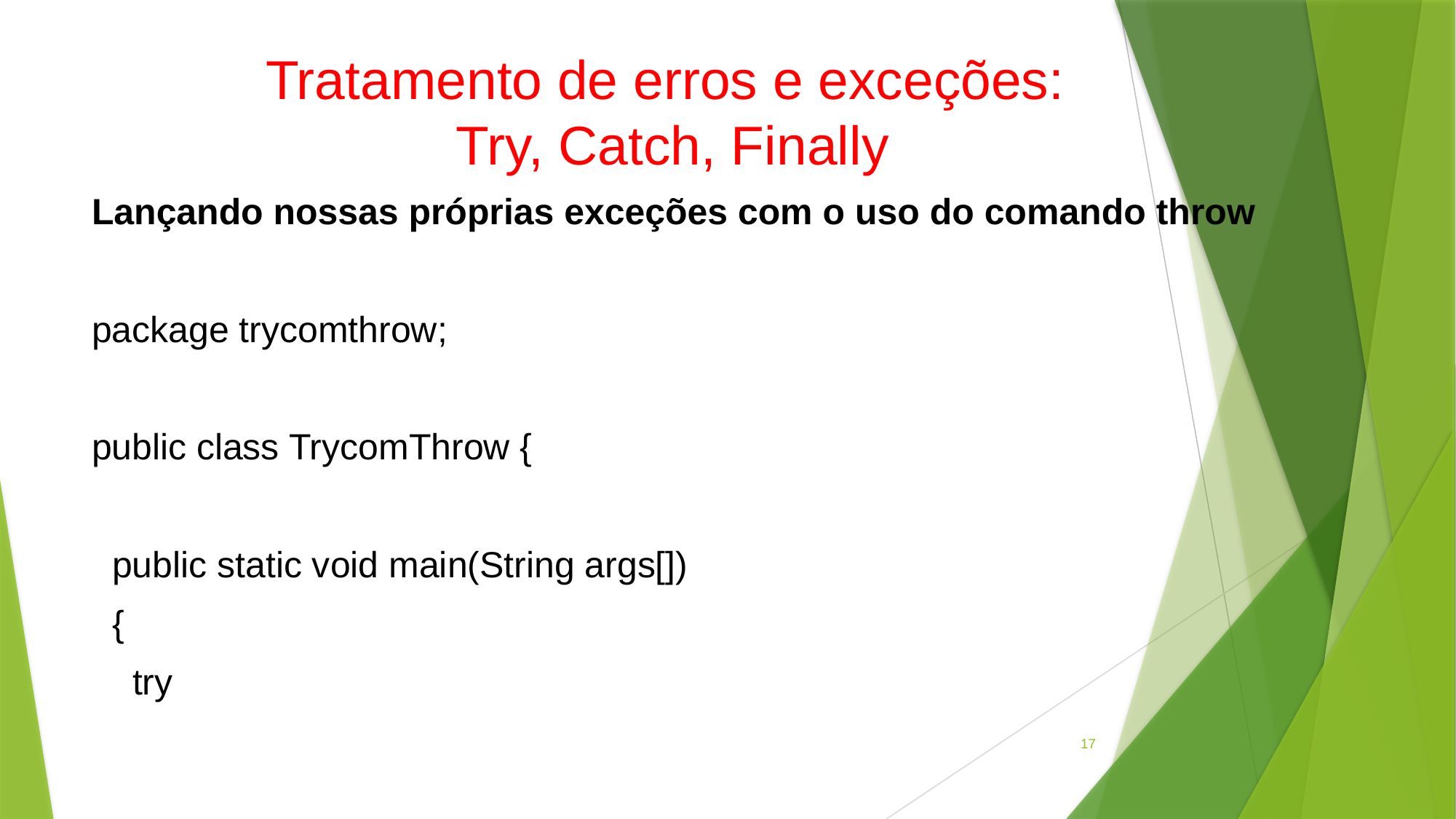

# Tratamento de erros e exceções: Try, Catch, Finally
Lançando nossas próprias exceções com o uso do comando throw

package trycomthrow;

public class TrycomThrow {

  public static void main(String args[])
  {
    try
17